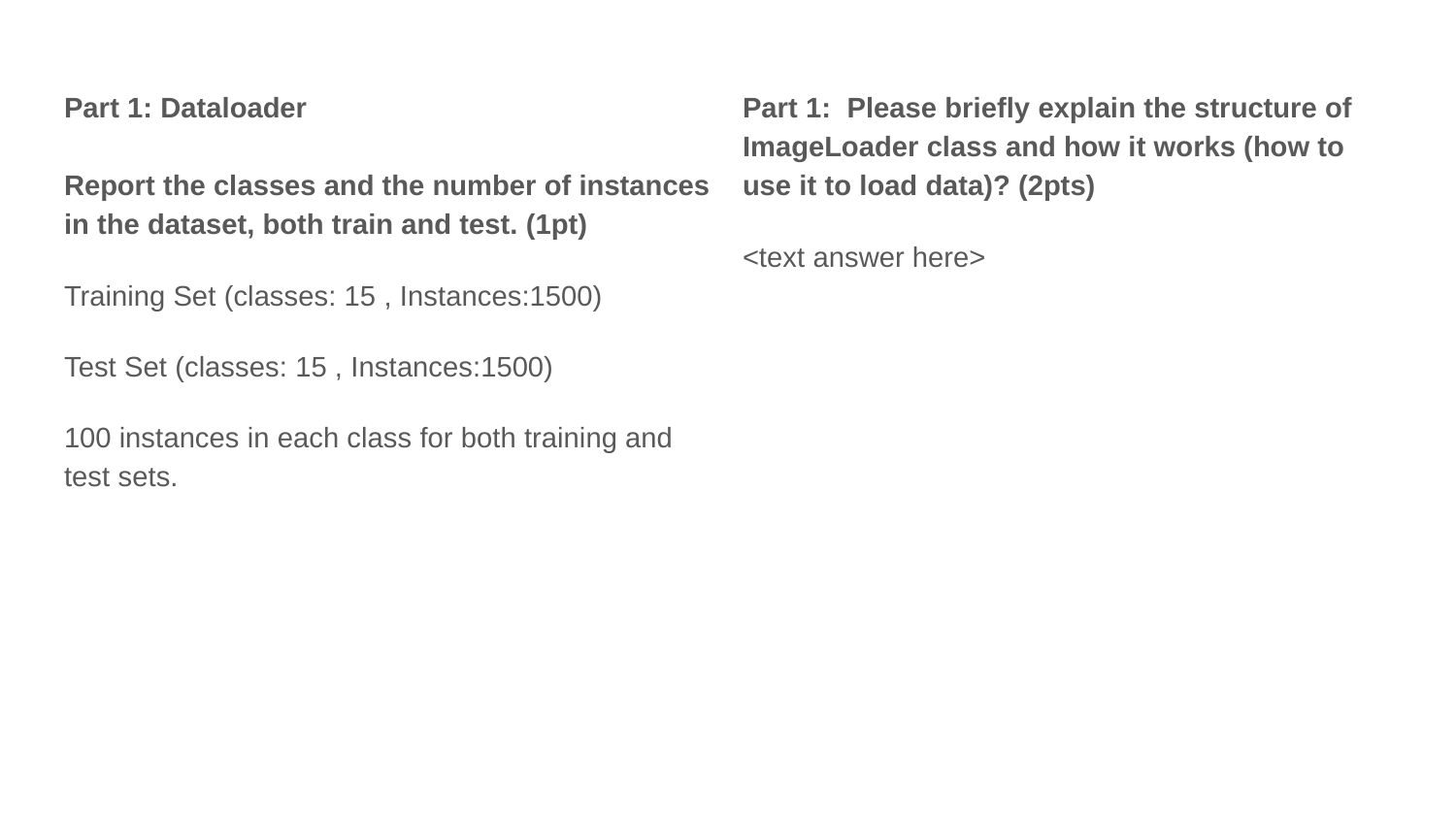

Part 1: Dataloader

Report the classes and the number of instances in the dataset, both train and test. (1pt)
Training Set (classes: 15 , Instances:1500)
Test Set (classes: 15 , Instances:1500)
100 instances in each class for both training and test sets.

Part 1:  Please briefly explain the structure of ImageLoader class and how it works (how to use it to load data)? (2pts)
<text answer here>